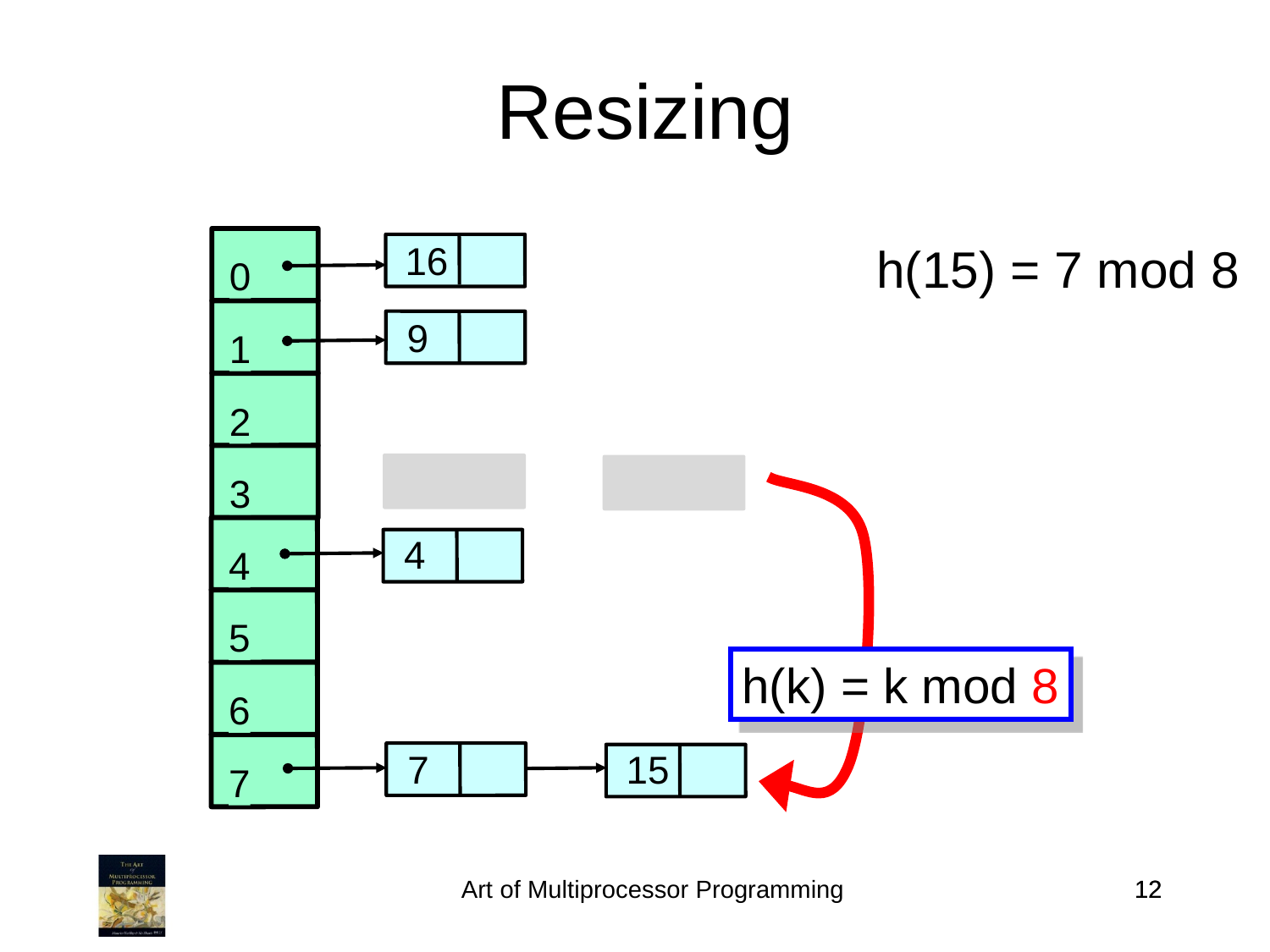

Resizing

16
h(15) = 7 mod 8

0

9

1

2

3

4

4

5
h(k) = k mod 8

6

7
15

7

Art of Multiprocessor Programming
12
12